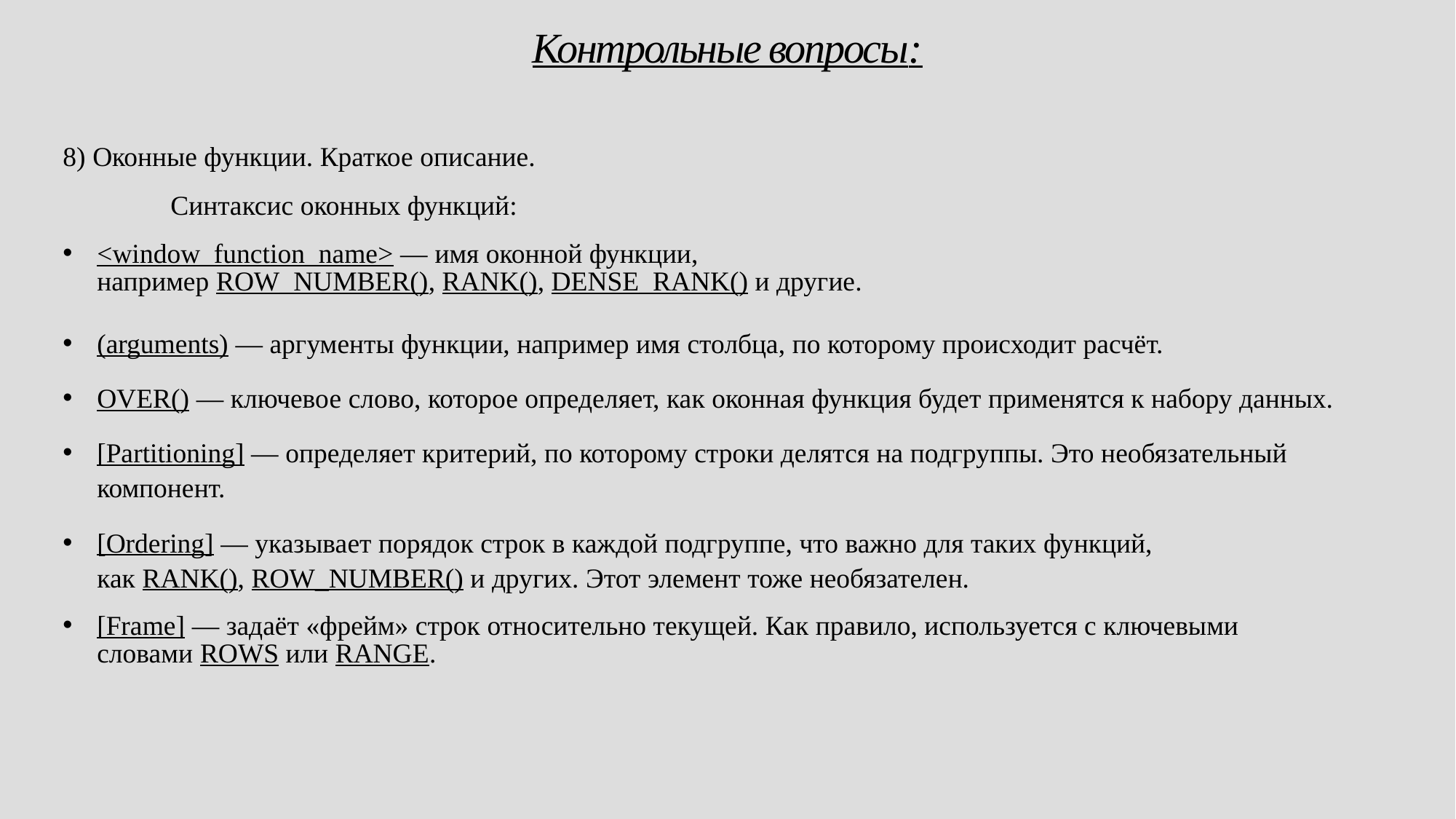

# Контрольные вопросы:
8) Оконные функции. Краткое описание.
Синтаксис оконных функций:
<window_function_name> — имя оконной функции, например ROW_NUMBER(), RANK(), DENSE_RANK() и другие.
(arguments) — аргументы функции, например имя столбца, по которому происходит расчёт.
OVER() — ключевое слово, которое определяет, как оконная функция будет применятся к набору данных.
[Partitioning] — определяет критерий, по которому строки делятся на подгруппы. Это необязательный компонент.
[Ordering] — указывает порядок строк в каждой подгруппе, что важно для таких функций, как RANK(), ROW_NUMBER() и других. Этот элемент тоже необязателен.
[Frame] — задаёт «фрейм» строк относительно текущей. Как правило, используется с ключевыми словами ROWS или RANGE.